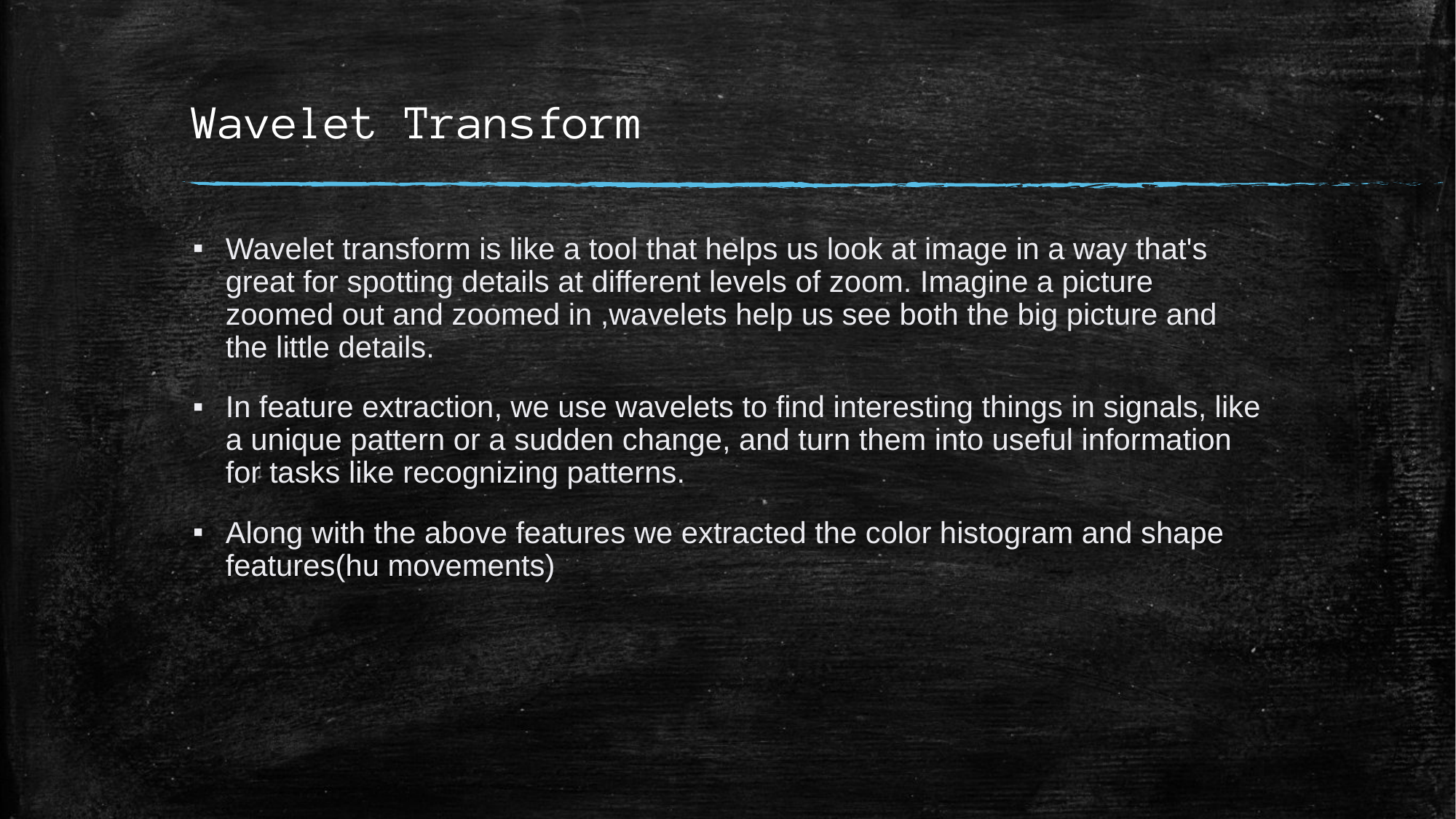

# Wavelet Transform
Wavelet transform is like a tool that helps us look at image in a way that's great for spotting details at different levels of zoom. Imagine a picture zoomed out and zoomed in ,wavelets help us see both the big picture and the little details.
In feature extraction, we use wavelets to find interesting things in signals, like a unique pattern or a sudden change, and turn them into useful information for tasks like recognizing patterns.
Along with the above features we extracted the color histogram and shape features(hu movements)